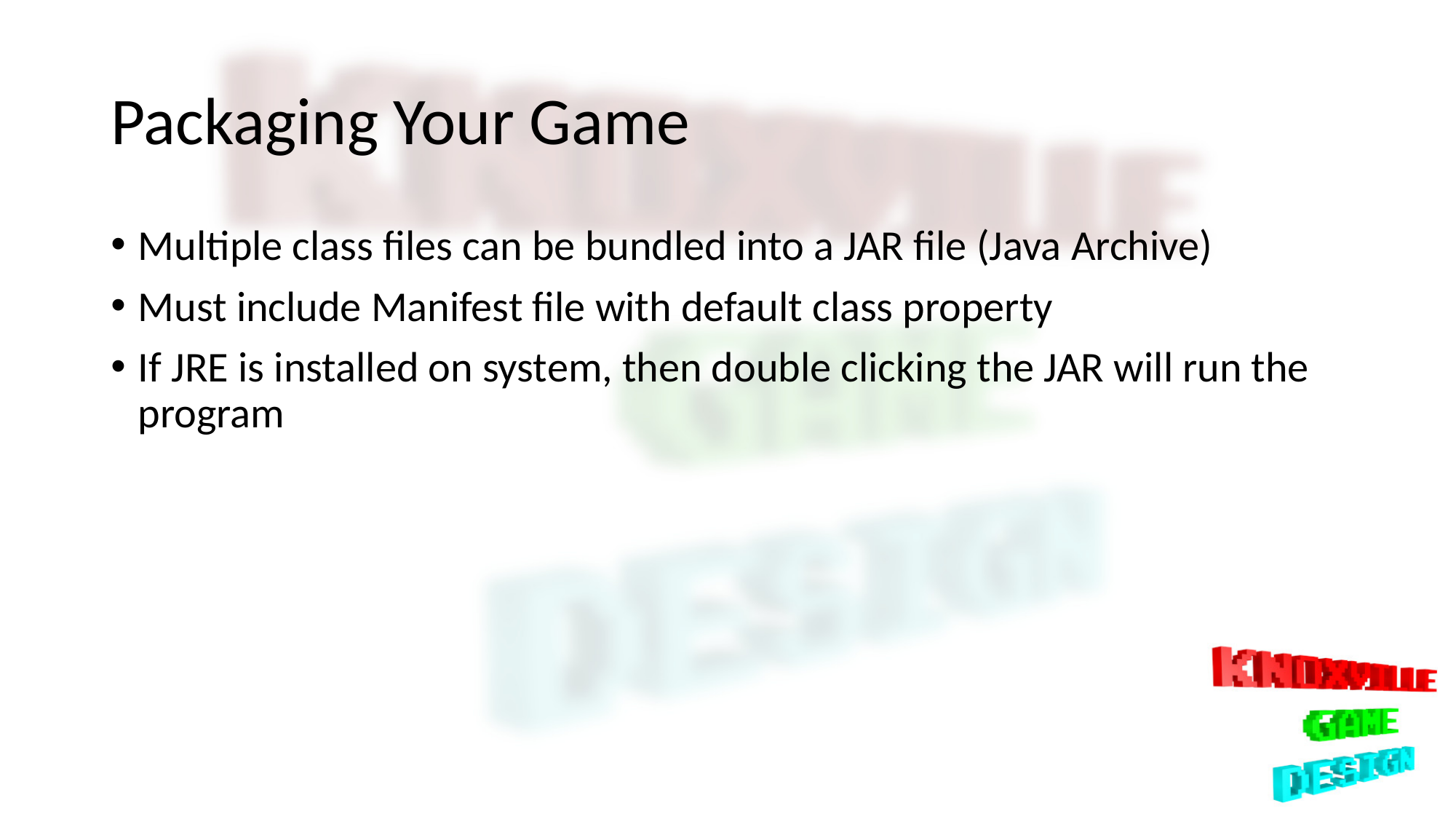

# Packaging Your Game
Multiple class files can be bundled into a JAR file (Java Archive)
Must include Manifest file with default class property
If JRE is installed on system, then double clicking the JAR will run the program